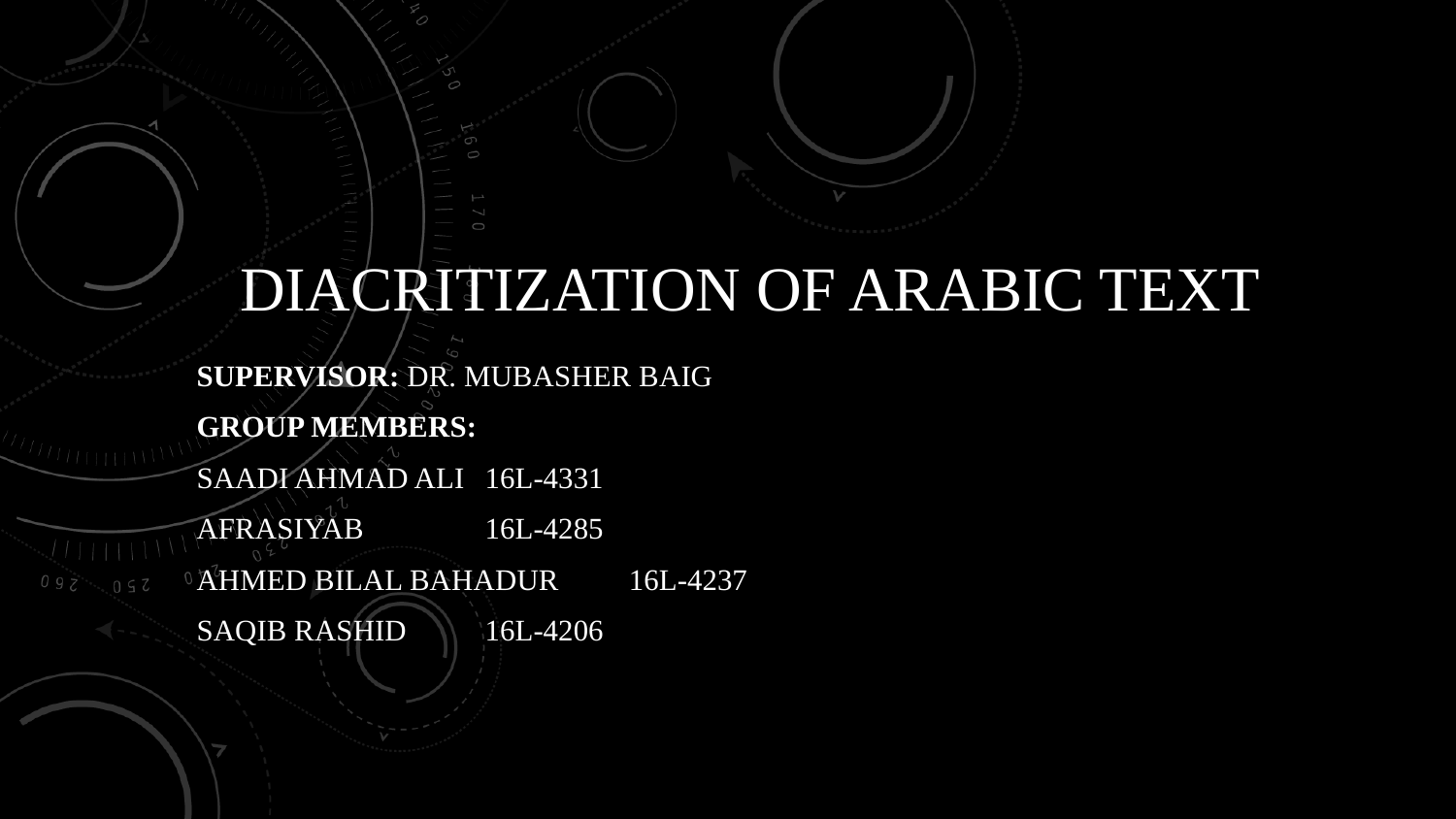

# Diacritization of Arabic Text
Supervisor: Dr. Mubasher Baig
Group members:
Saadi Ahmad Ali			16L-4331
Afrasiyab				16L-4285
Ahmed Bilal Bahadur	16L-4237
Saqib Rashid				16L-4206